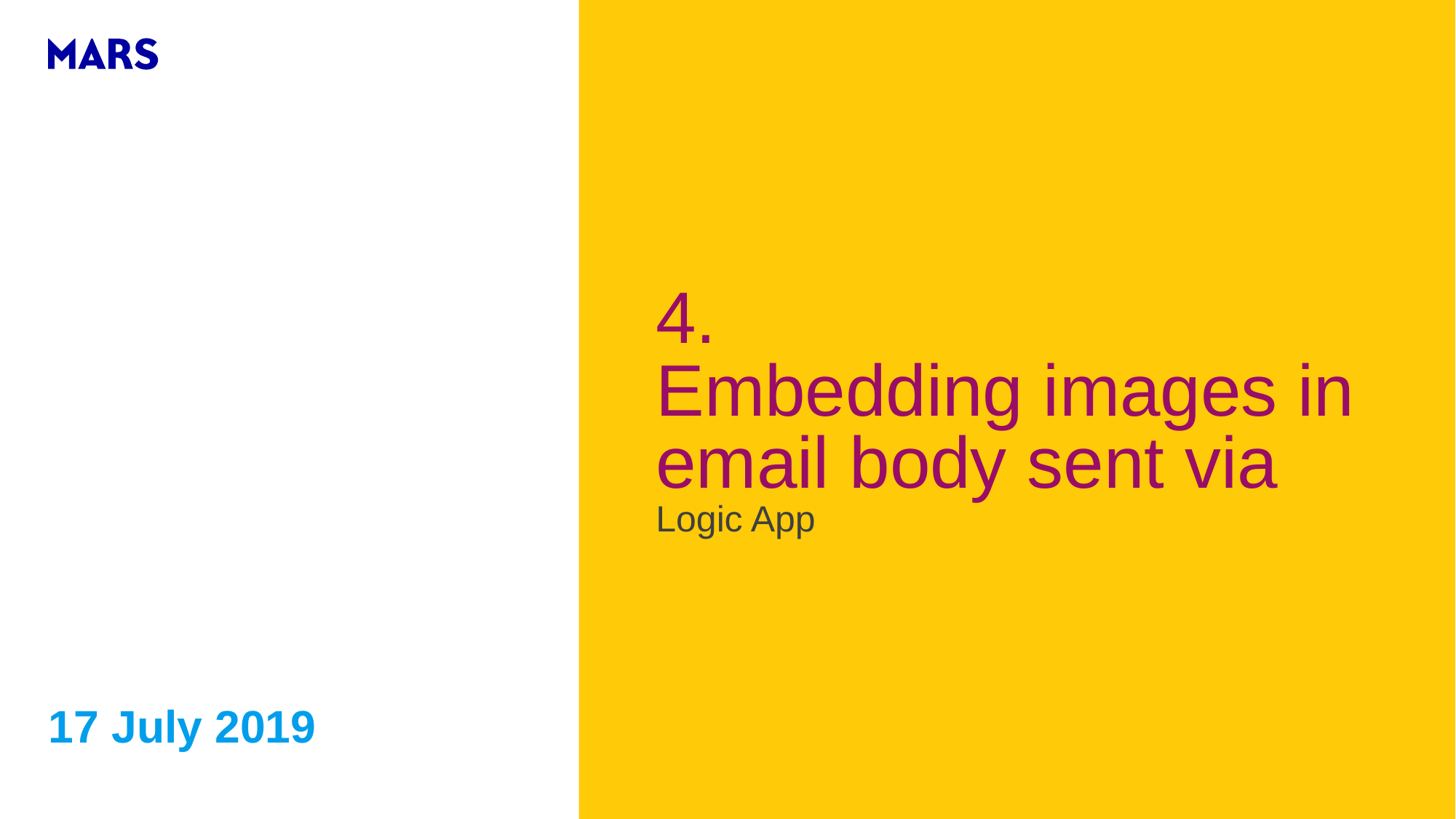

# 4. Embedding images in email body sent via Logic App
17 July 2019